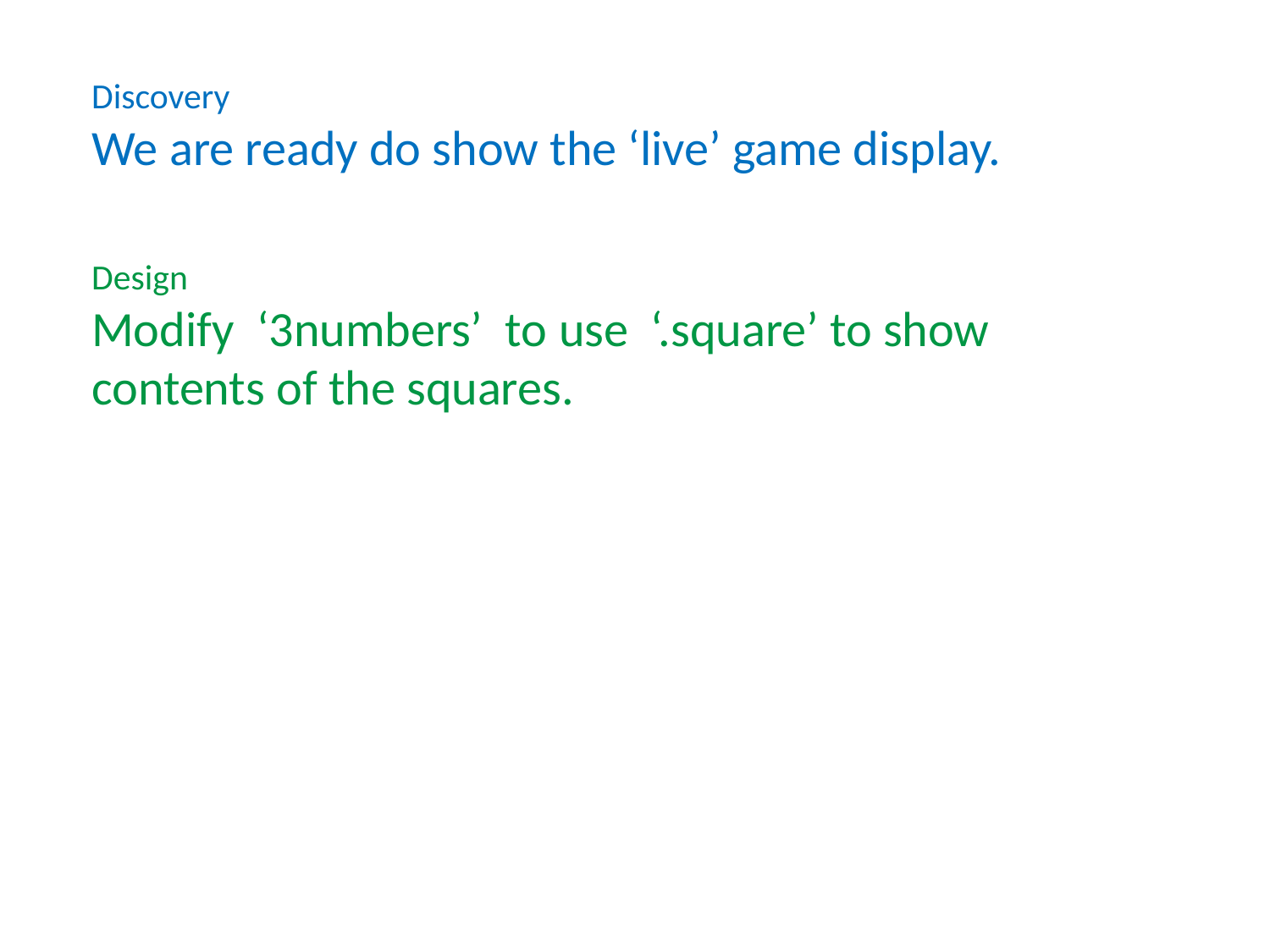

Discovery
We are ready do show the ‘live’ game display.
Design
Modify  ‘3numbers’  to use  ‘.square’ to show contents of the squares.